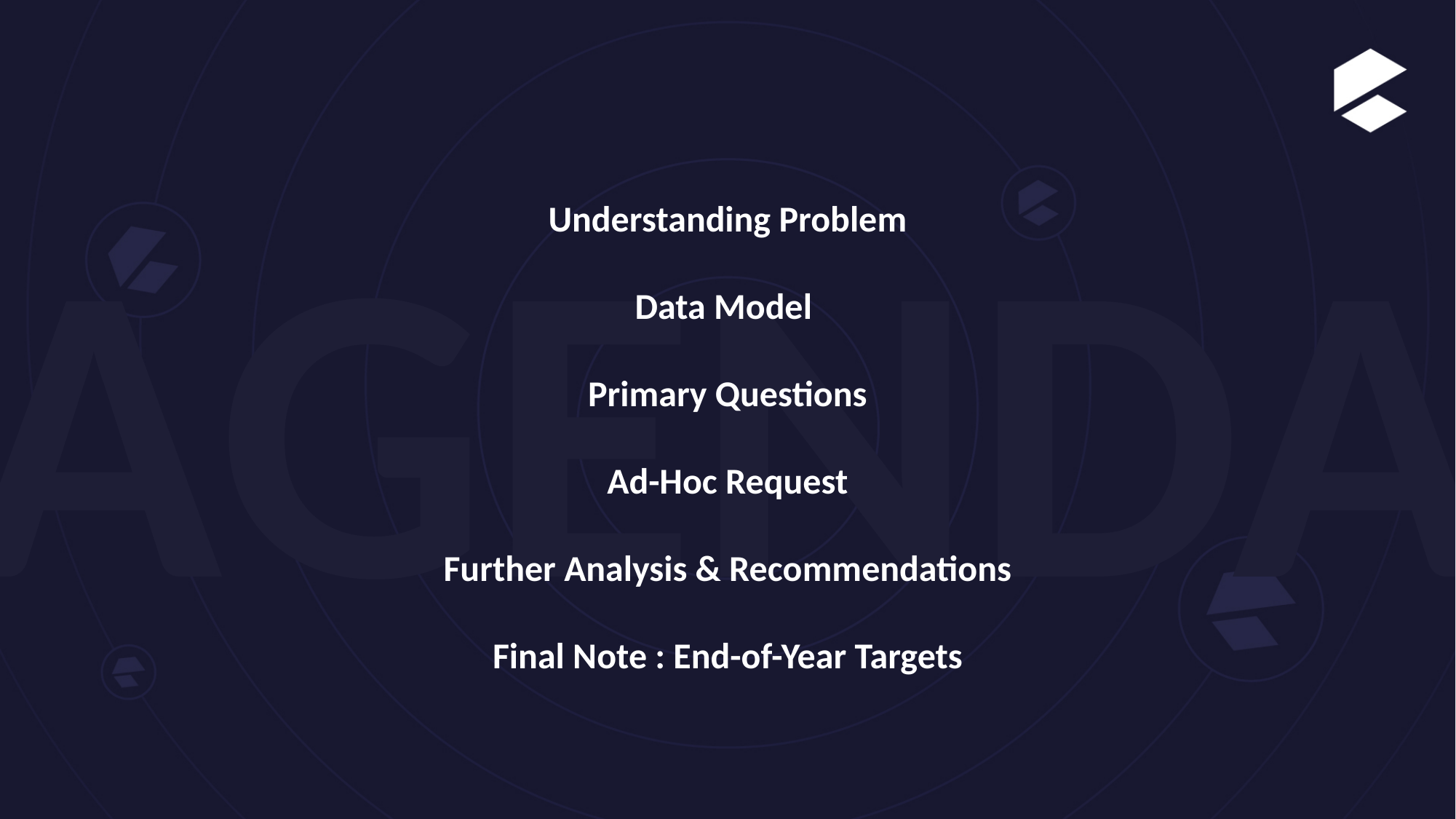

AGENDA
Understanding Problem
Data Model
Primary Questions
Ad-Hoc Request
Further Analysis & Recommendations
Final Note : End-of-Year Targets